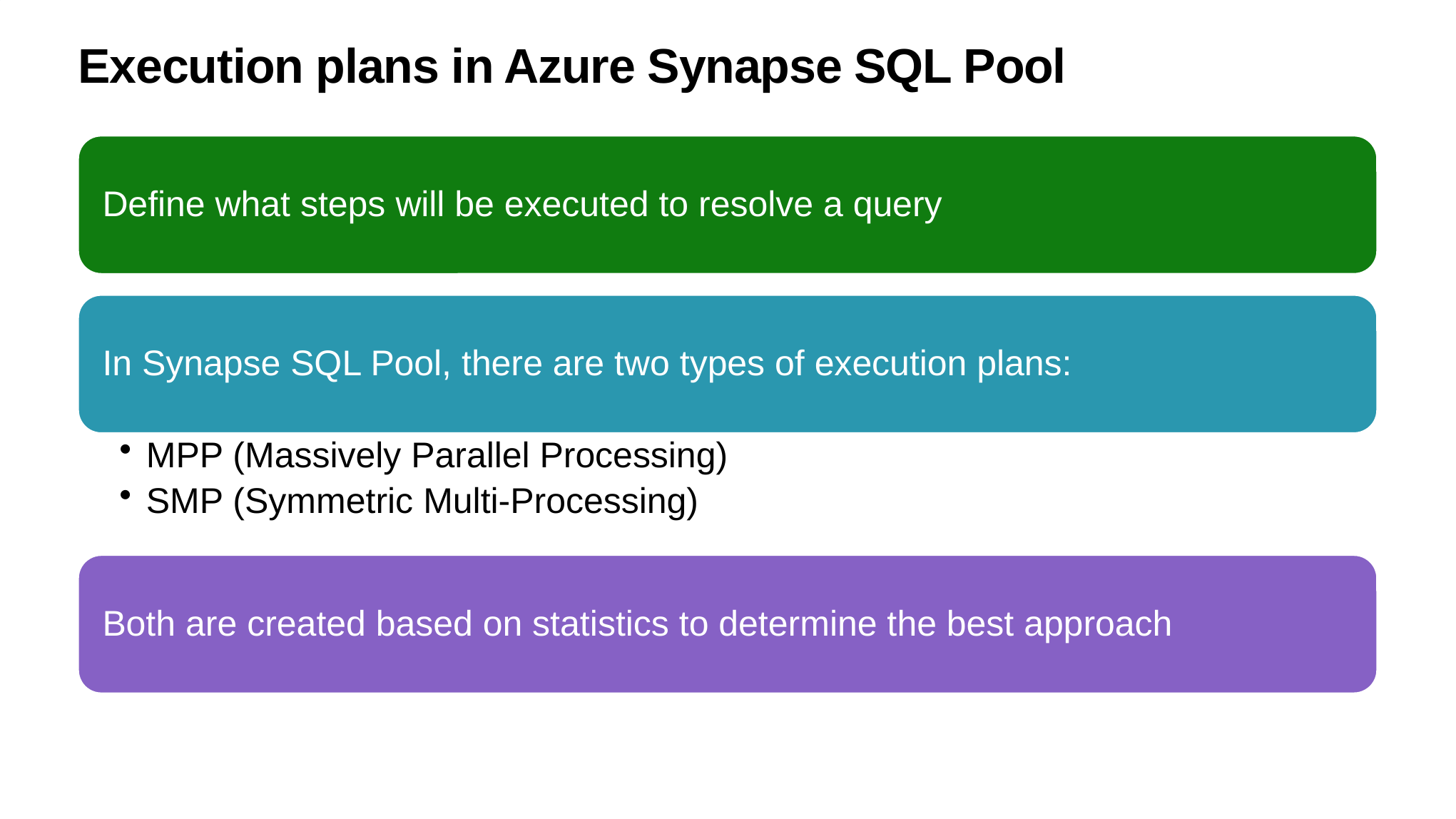

# Execution plans in Azure Synapse SQL Pool
Define what steps will be executed to resolve a query
In Synapse SQL Pool, there are two types of execution plans:
MPP (Massively Parallel Processing)
SMP (Symmetric Multi-Processing)
Both are created based on statistics to determine the best approach